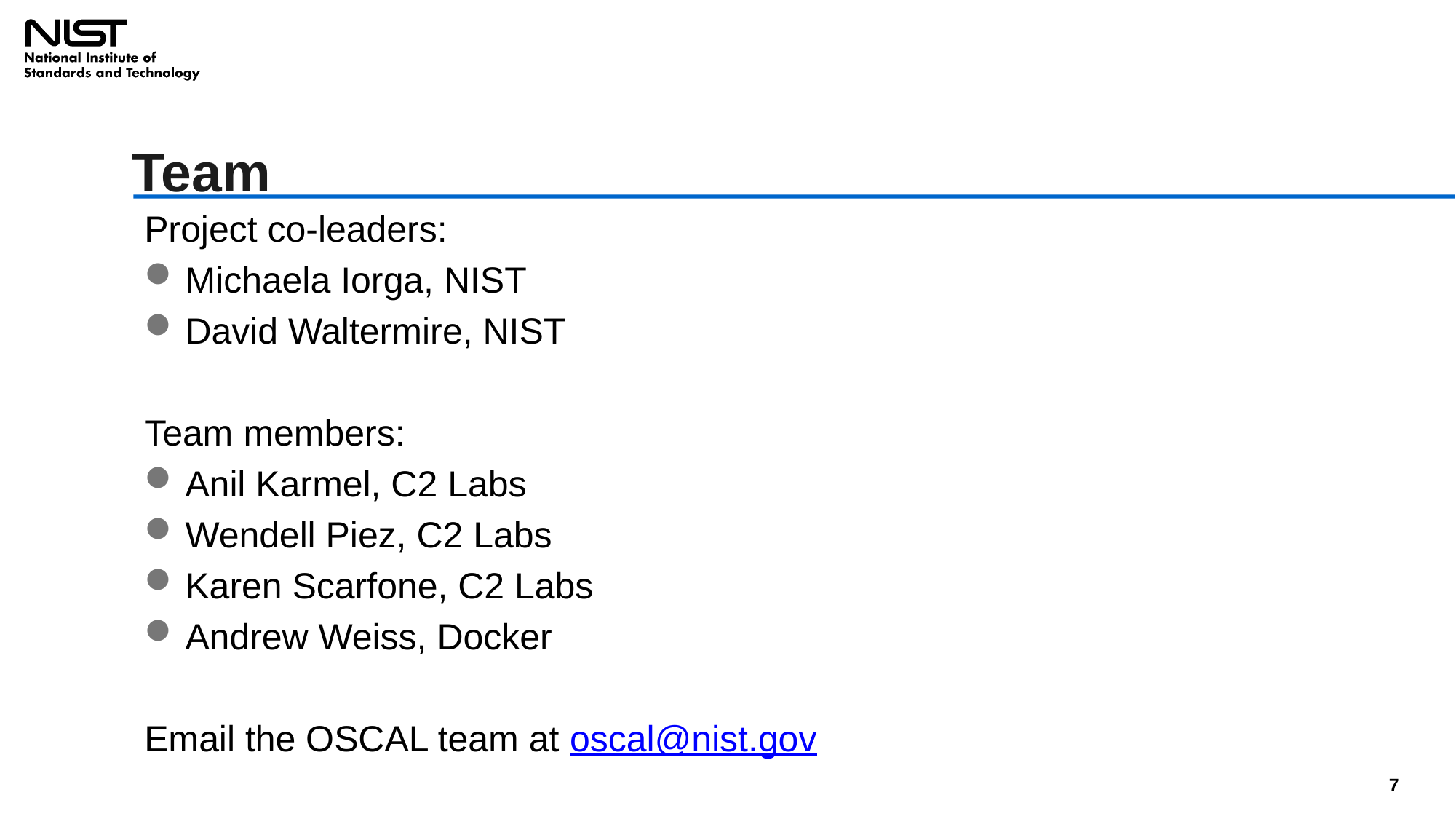

# Team
Project co-leaders:
Michaela Iorga, NIST
David Waltermire, NIST

Team members:
Anil Karmel, C2 Labs
Wendell Piez, C2 Labs
Karen Scarfone, C2 Labs
Andrew Weiss, Docker

Email the OSCAL team at oscal@nist.gov

7